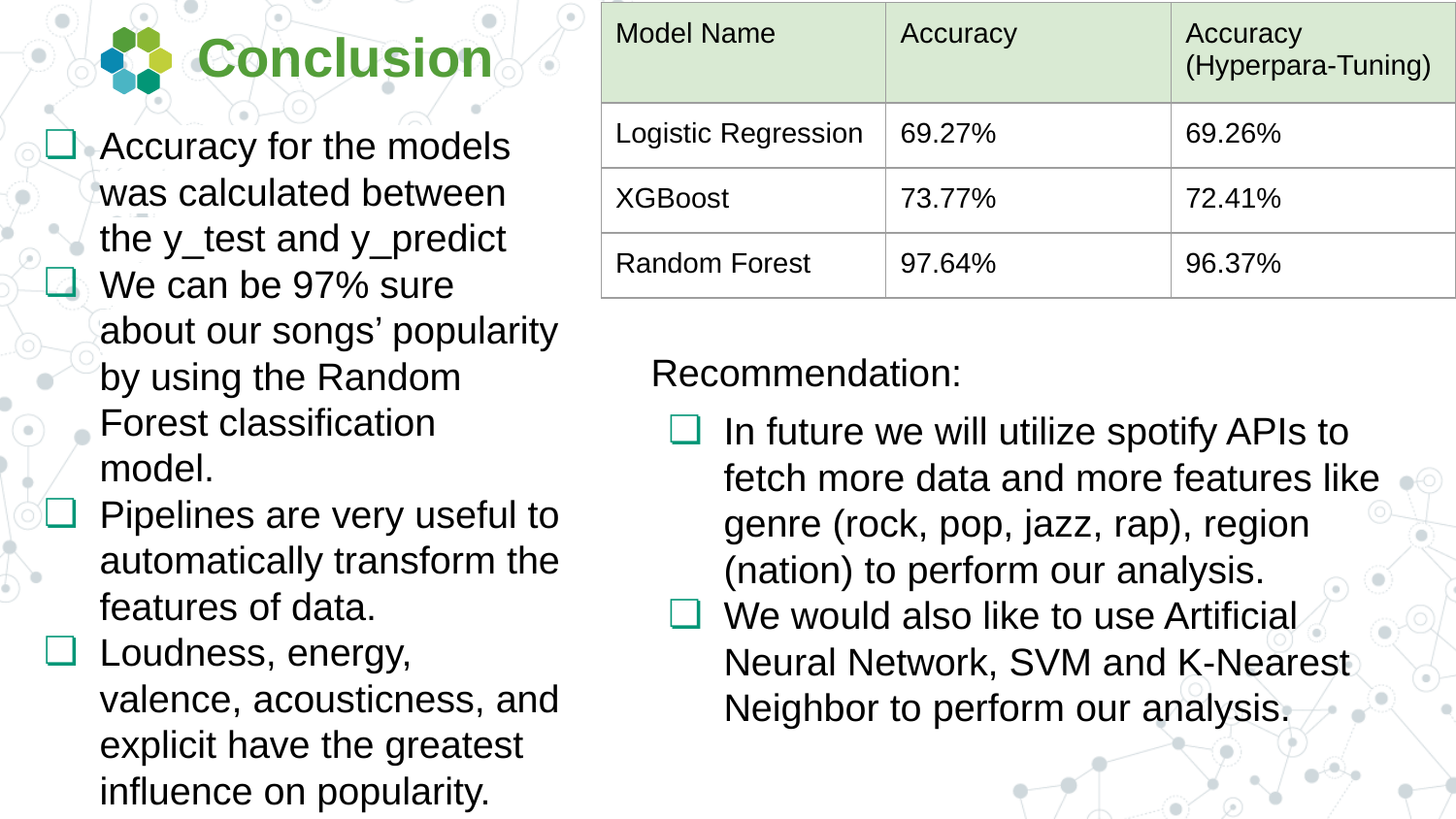

| Model Name | Accuracy | Accuracy (Hyperpara-Tuning) |
| --- | --- | --- |
| Logistic Regression | 69.27% | 69.26% |
| XGBoost | 73.77% | 72.41% |
| Random Forest | 97.64% | 96.37% |
Conclusion

Accuracy for the models was calculated between the y_test and y_predict
We can be 97% sure about our songs’ popularity by using the Random Forest classification model.
Pipelines are very useful to automatically transform the features of data.
Loudness, energy, valence, acousticness, and explicit have the greatest influence on popularity.

Recommendation:
In future we will utilize spotify APIs to fetch more data and more features like genre (rock, pop, jazz, rap), region (nation) to perform our analysis.
We would also like to use Artificial Neural Network, SVM and K-Nearest Neighbor to perform our analysis.